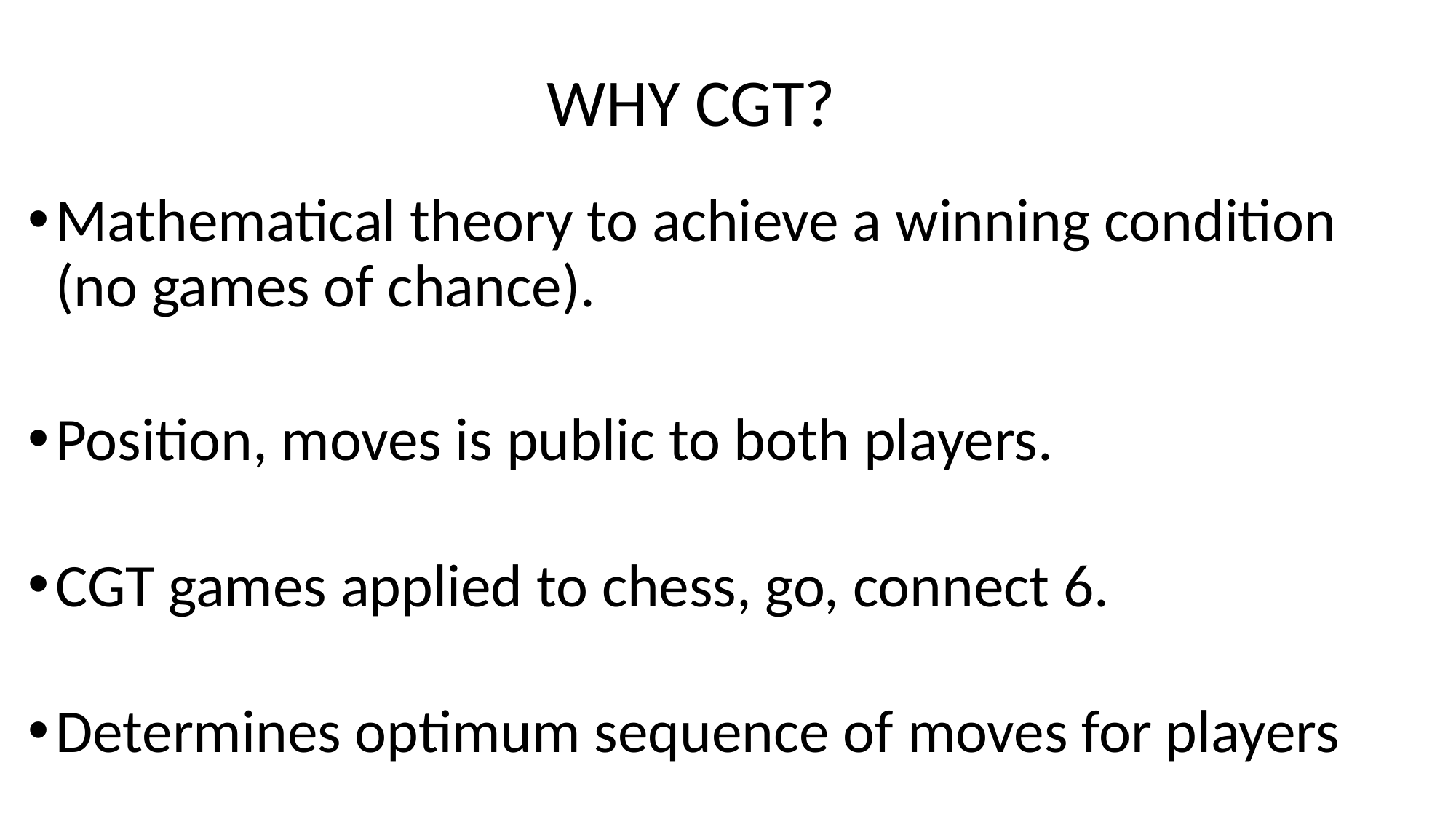

# WHY CGT?
Mathematical theory to achieve a winning condition (no games of chance).
Position, moves is public to both players.
CGT games applied to chess, go, connect 6.
Determines optimum sequence of moves for players